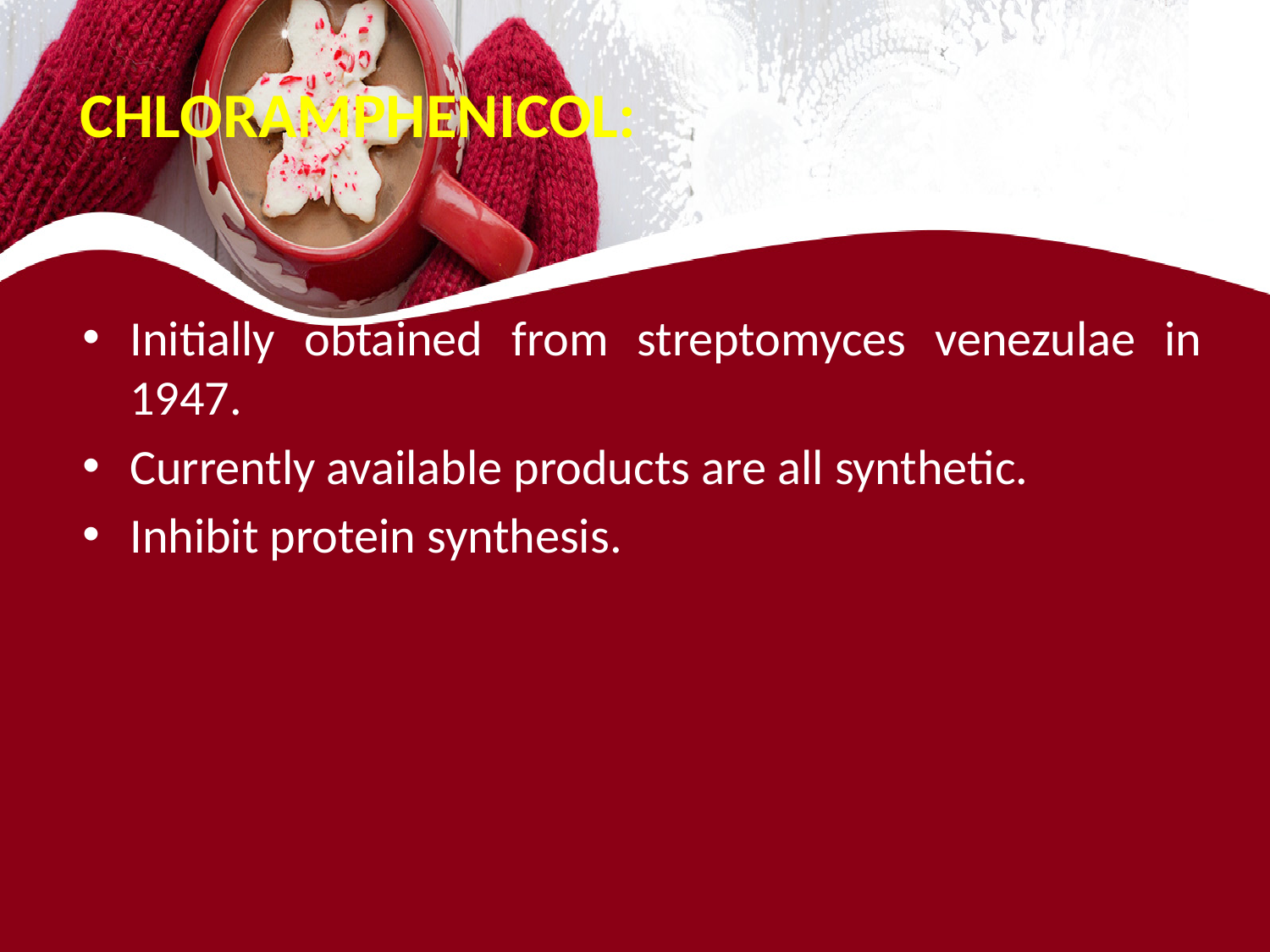

# CHLORAMPHENICOL:
Initially obtained from streptomyces venezulae in 1947.
Currently available products are all synthetic.
Inhibit protein synthesis.